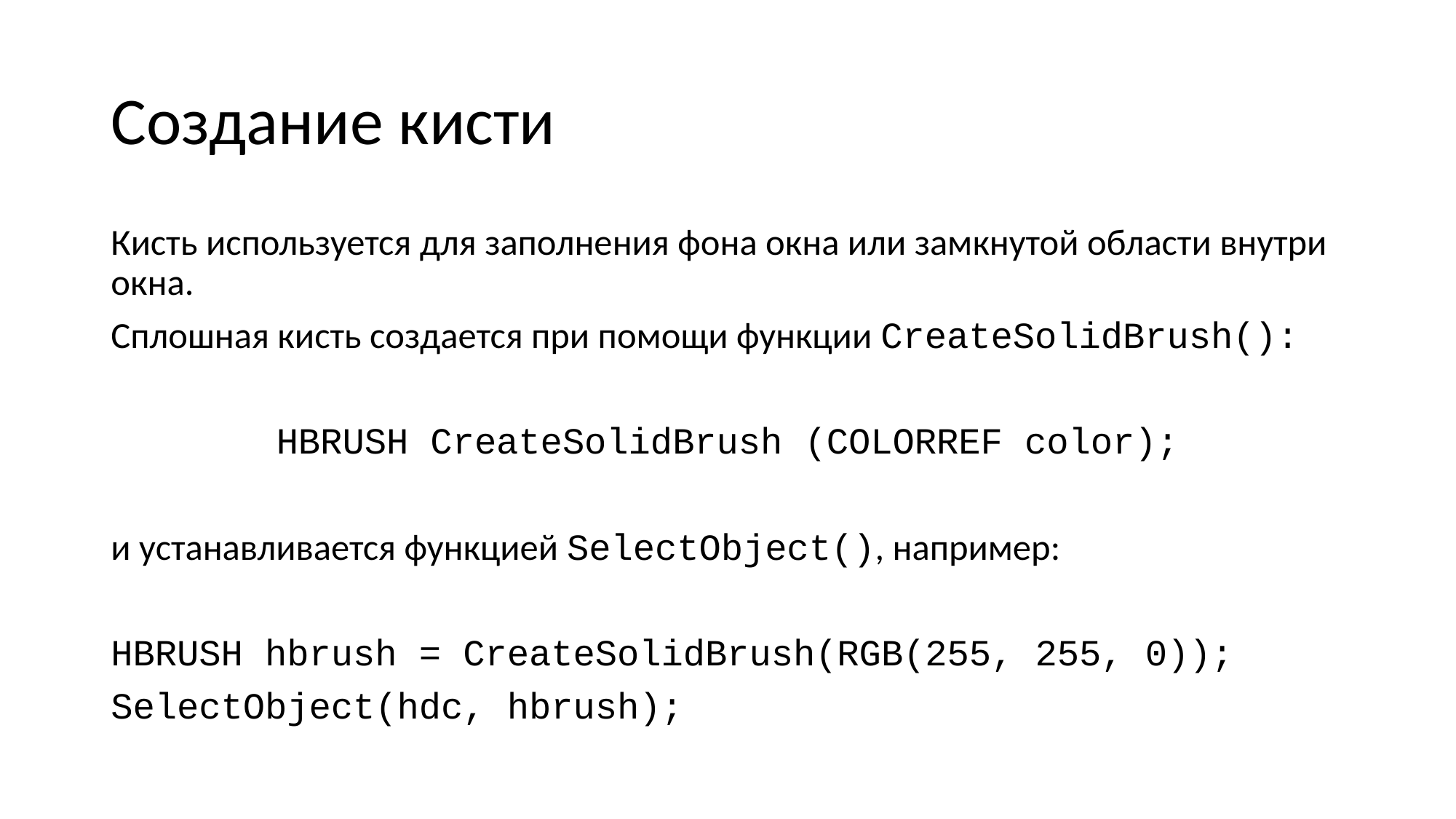

# Создание кисти
Кисть используется для заполнения фона окна или замкнутой области внутри окна.
Сплошная кисть создается при помощи функции CreateSolidBrush():

HBRUSH CreateSolidBrush (COLORREF color);

и устанавливается функцией SelectObject(), например:

HBRUSH hbrush = CreateSolidBrush(RGB(255, 255, 0));
SelectObject(hdc, hbrush);